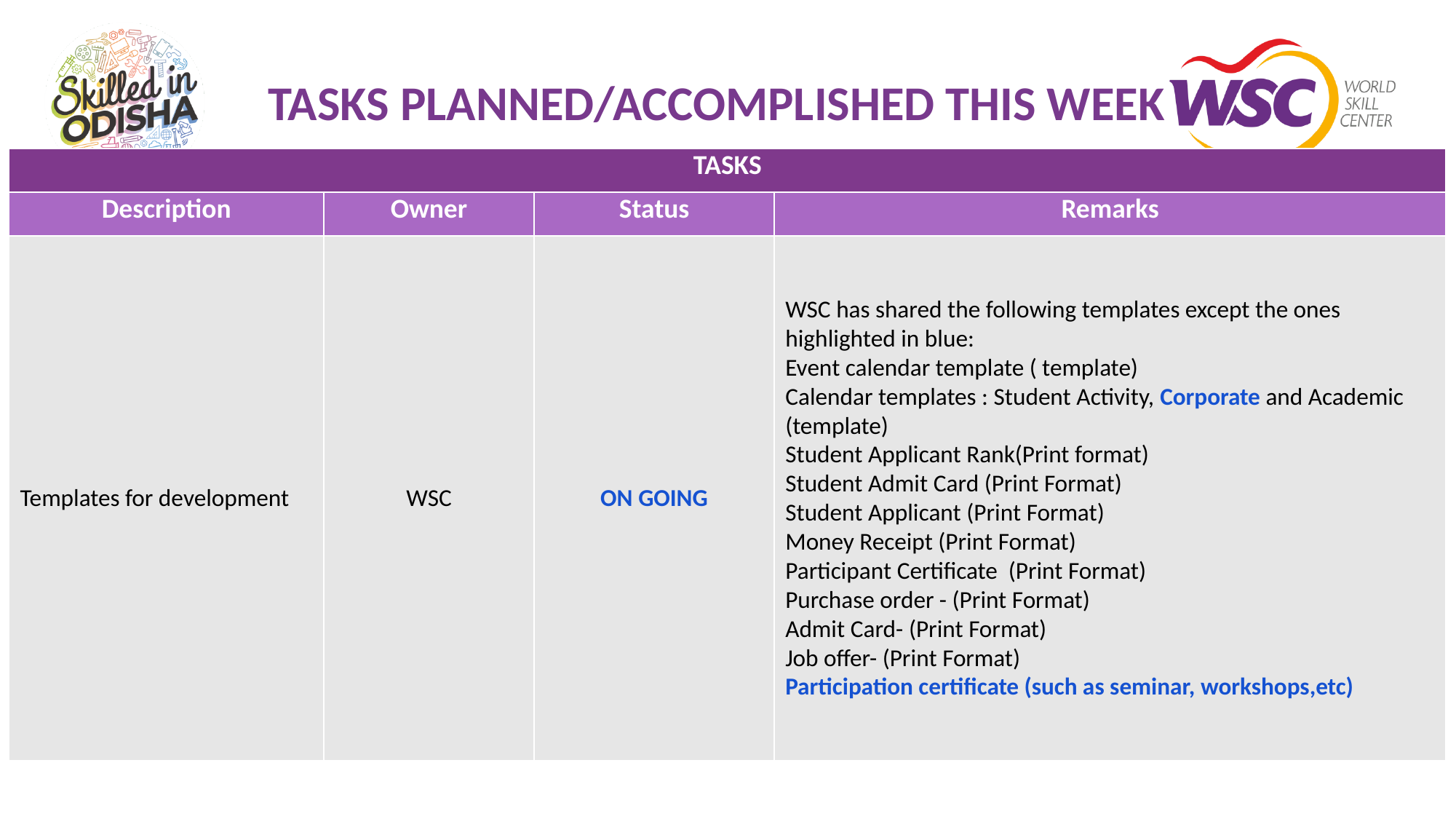

# TASKS PLANNED/ACCOMPLISHED THIS WEEK
| TASKS |  |  |  |
| --- | --- | --- | --- |
| Description | Owner | Status | Remarks |
| Templates for development | WSC | ON GOING | WSC has shared the following templates except the ones highlighted in blue: Event calendar template ( template) Calendar templates : Student Activity, Corporate and Academic (template) Student Applicant Rank(Print format) Student Admit Card (Print Format) Student Applicant (Print Format) Money Receipt (Print Format) Participant Certificate (Print Format) Purchase order - (Print Format) Admit Card- (Print Format) Job offer- (Print Format) Participation certificate (such as seminar, workshops,etc) |
5